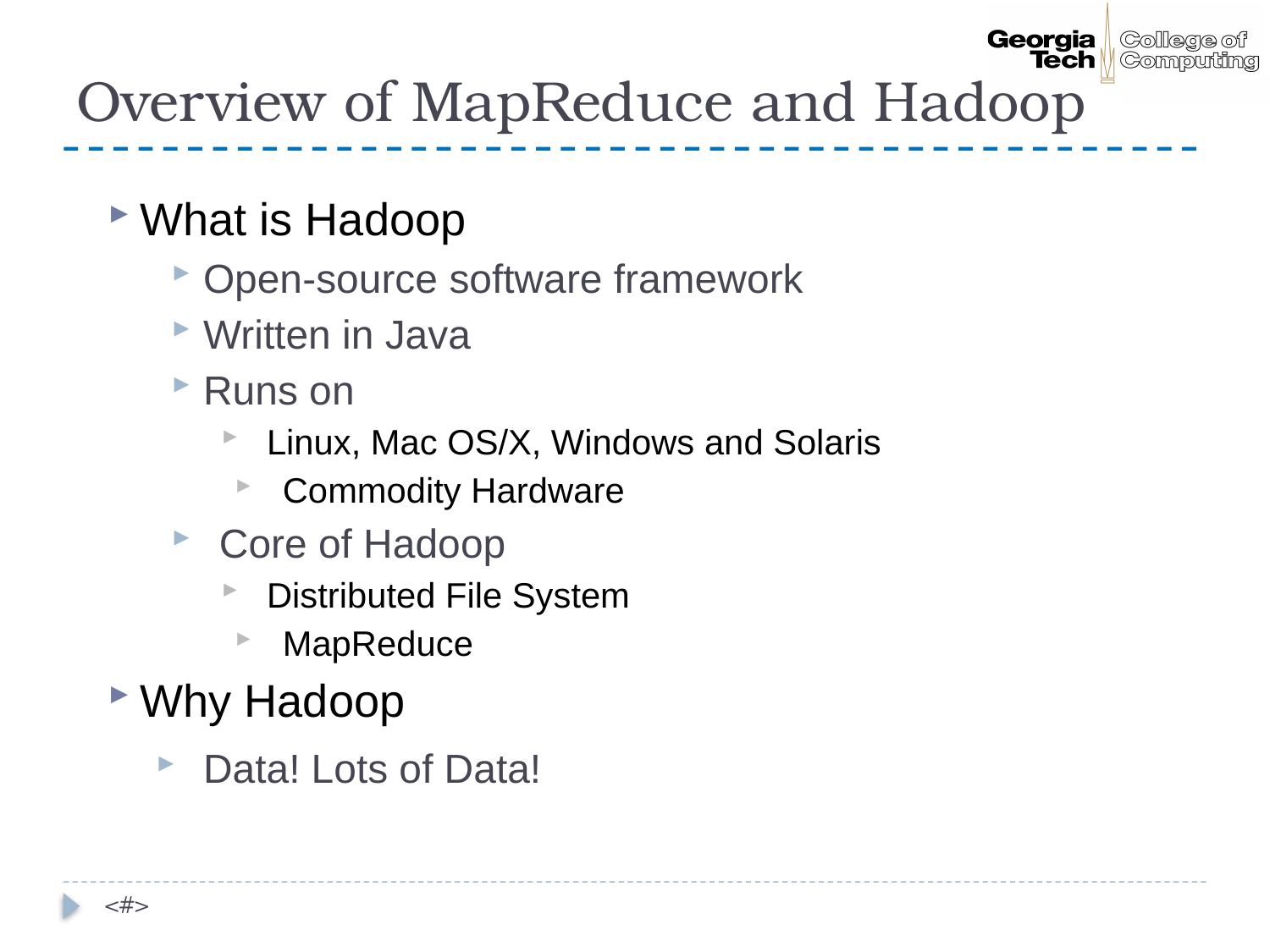

# Overview of MapReduce and Hadoop
What is Hadoop
Open-source software framework
Written in Java
Runs on
Linux, Mac OS/X, Windows and Solaris
Commodity Hardware
Core of Hadoop
Distributed File System
MapReduce
Why Hadoop
Data! Lots of Data!
 <#>